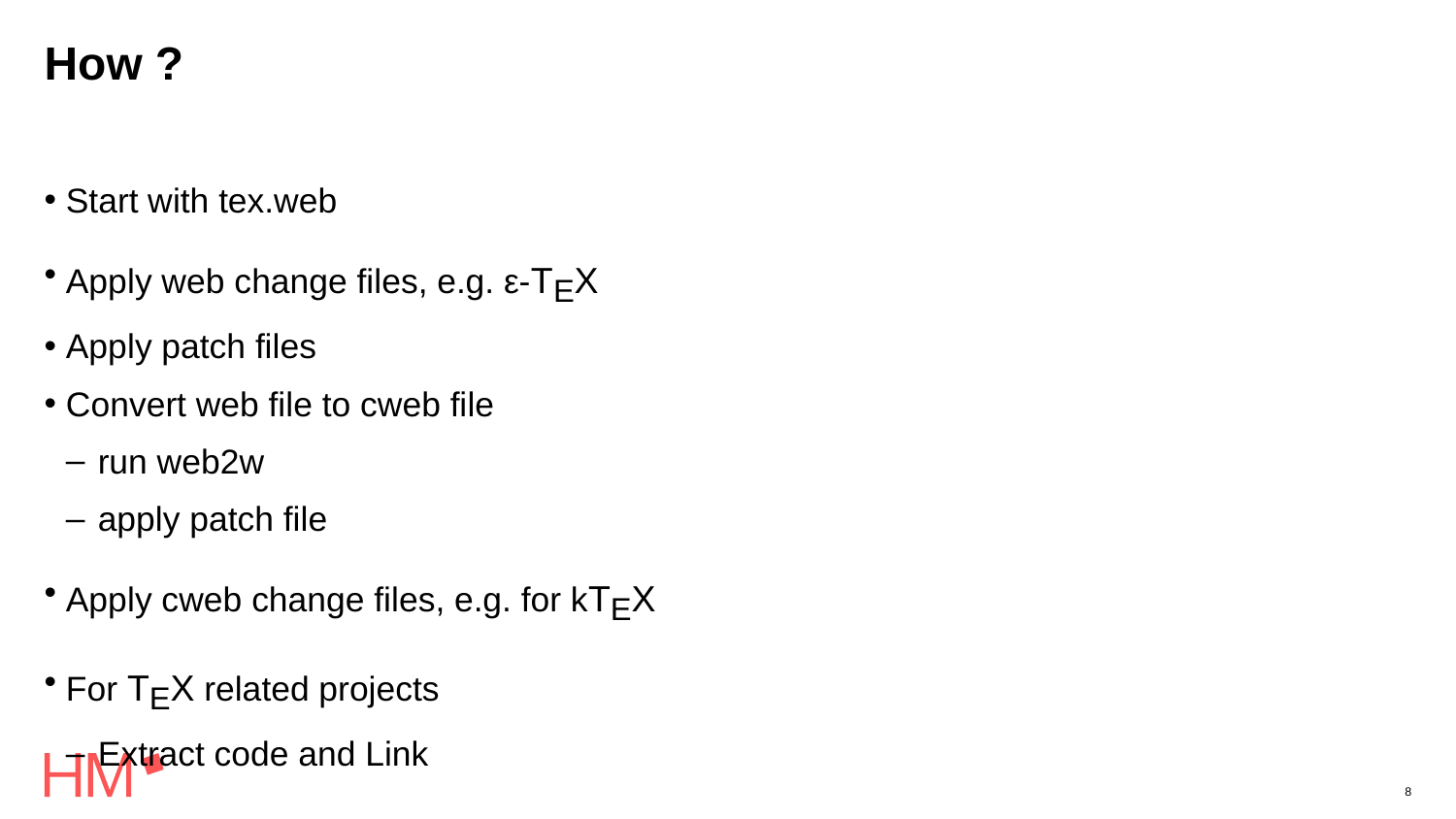

# How ?
Start with tex.web
Apply web change files, e.g. ε-TEX
Apply patch files
Convert web file to cweb file
run web2w
apply patch file
Apply cweb change files, e.g. for kTEX
For TEX related projects
Extract code and Link

8